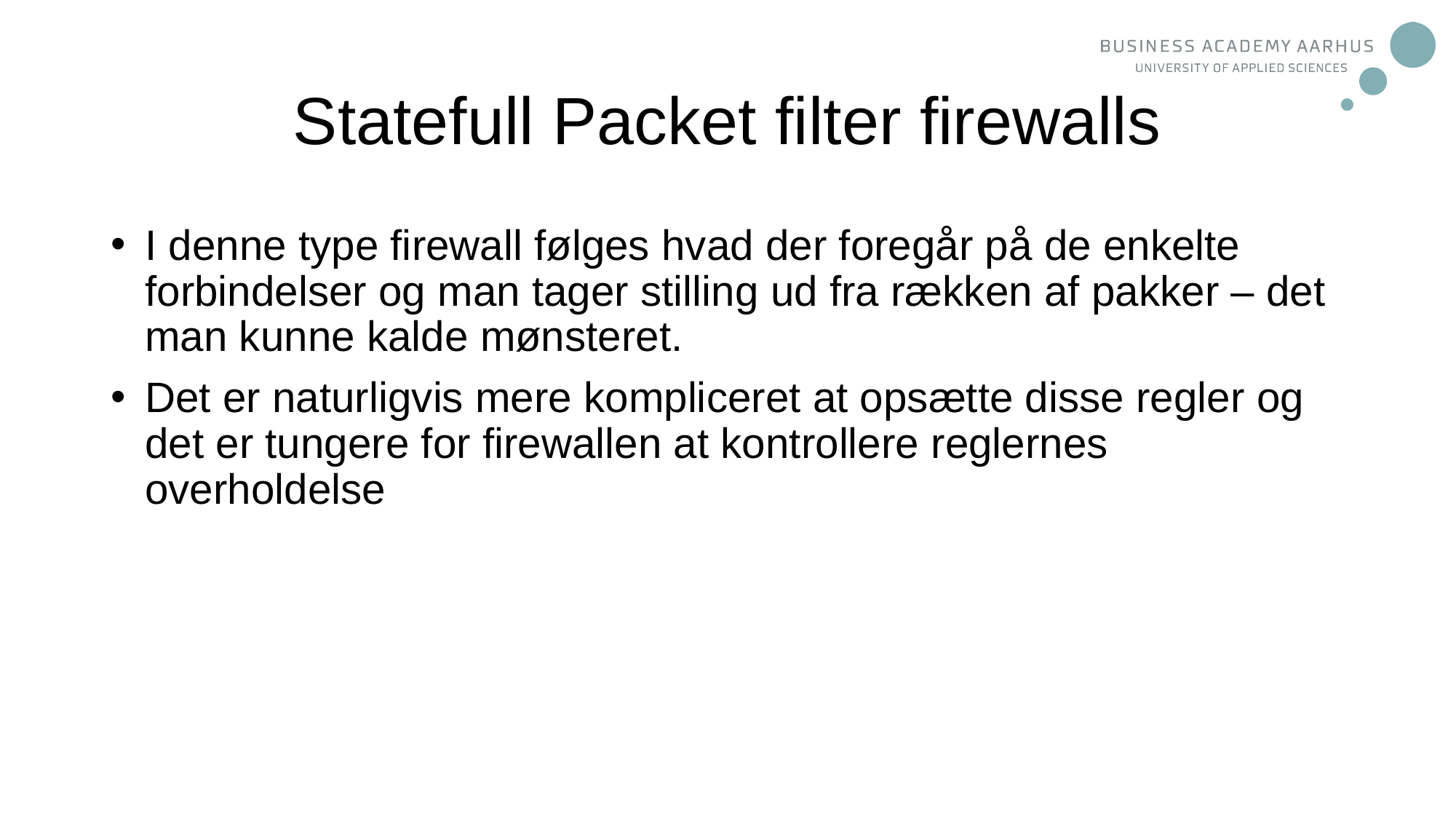

# Statefull Packet filter firewalls
I denne type firewall følges hvad der foregår på de enkelte forbindelser og man tager stilling ud fra rækken af pakker – det man kunne kalde mønsteret.
Det er naturligvis mere kompliceret at opsætte disse regler og det er tungere for firewallen at kontrollere reglernes overholdelse